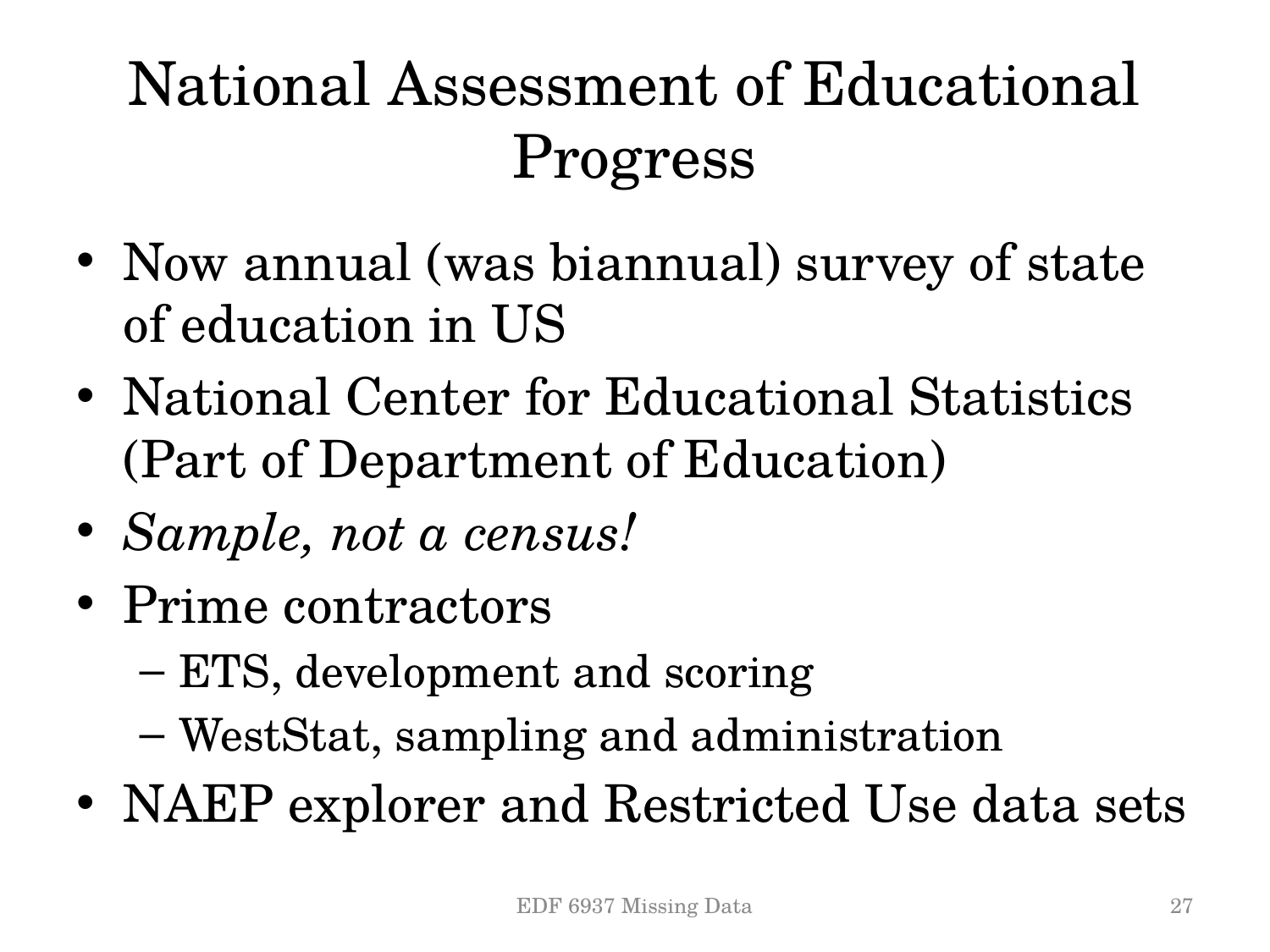

# National Assessment of Educational Progress
Now annual (was biannual) survey of state of education in US
National Center for Educational Statistics (Part of Department of Education)
Sample, not a census!
Prime contractors
ETS, development and scoring
WestStat, sampling and administration
NAEP explorer and Restricted Use data sets
EDF 6937 Missing Data
27